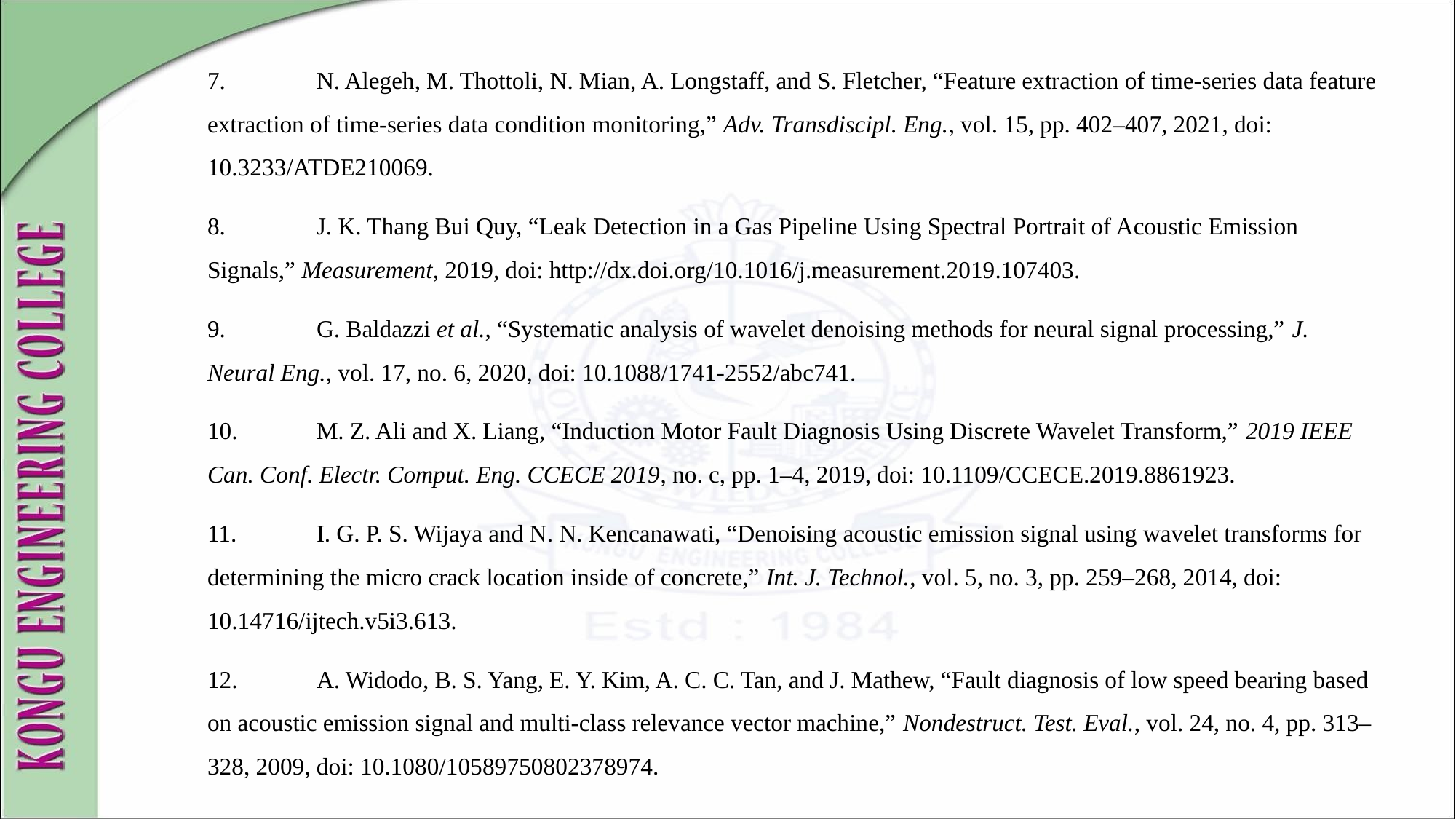

7.	N. Alegeh, M. Thottoli, N. Mian, A. Longstaff, and S. Fletcher, “Feature extraction of time-series data feature extraction of time-series data condition monitoring,” Adv. Transdiscipl. Eng., vol. 15, pp. 402–407, 2021, doi: 10.3233/ATDE210069.
8.	J. K. Thang Bui Quy, “Leak Detection in a Gas Pipeline Using Spectral Portrait of Acoustic Emission Signals,” Measurement, 2019, doi: http://dx.doi.org/10.1016/j.measurement.2019.107403.
9.	G. Baldazzi et al., “Systematic analysis of wavelet denoising methods for neural signal processing,” J. Neural Eng., vol. 17, no. 6, 2020, doi: 10.1088/1741-2552/abc741.
10.	M. Z. Ali and X. Liang, “Induction Motor Fault Diagnosis Using Discrete Wavelet Transform,” 2019 IEEE Can. Conf. Electr. Comput. Eng. CCECE 2019, no. c, pp. 1–4, 2019, doi: 10.1109/CCECE.2019.8861923.
11.	I. G. P. S. Wijaya and N. N. Kencanawati, “Denoising acoustic emission signal using wavelet transforms for determining the micro crack location inside of concrete,” Int. J. Technol., vol. 5, no. 3, pp. 259–268, 2014, doi: 10.14716/ijtech.v5i3.613.
12.	A. Widodo, B. S. Yang, E. Y. Kim, A. C. C. Tan, and J. Mathew, “Fault diagnosis of low speed bearing based on acoustic emission signal and multi-class relevance vector machine,” Nondestruct. Test. Eval., vol. 24, no. 4, pp. 313–328, 2009, doi: 10.1080/10589750802378974.